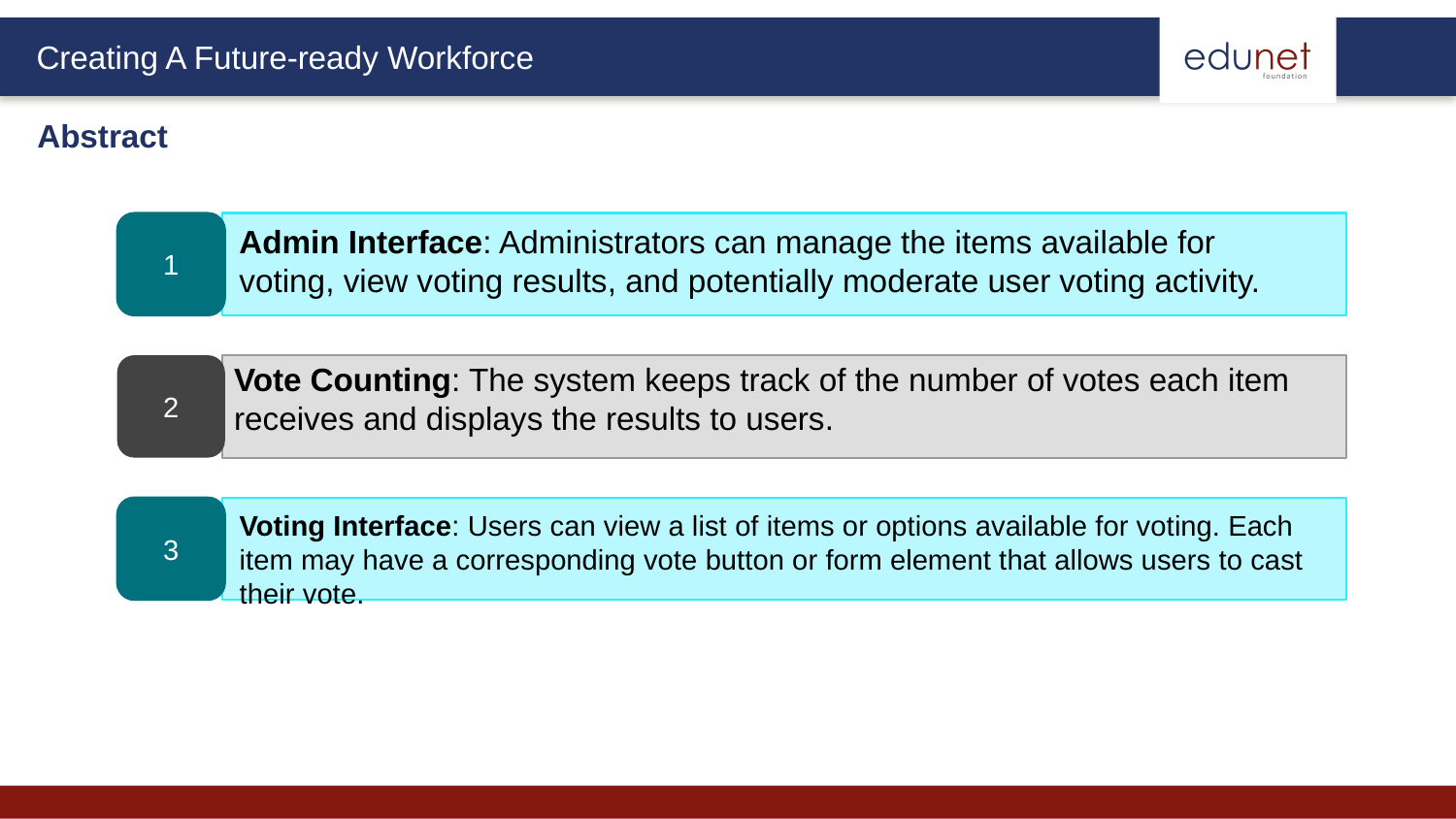

Abstract
1

2

3

Admin Interface: Administrators can manage the items available for voting, view voting results, and potentially moderate user voting activity.
Vote Counting: The system keeps track of the number of votes each item receives and displays the results to users.
Voting Interface: Users can view a list of items or options available for voting. Each item may have a corresponding vote button or form element that allows users to cast their vote.